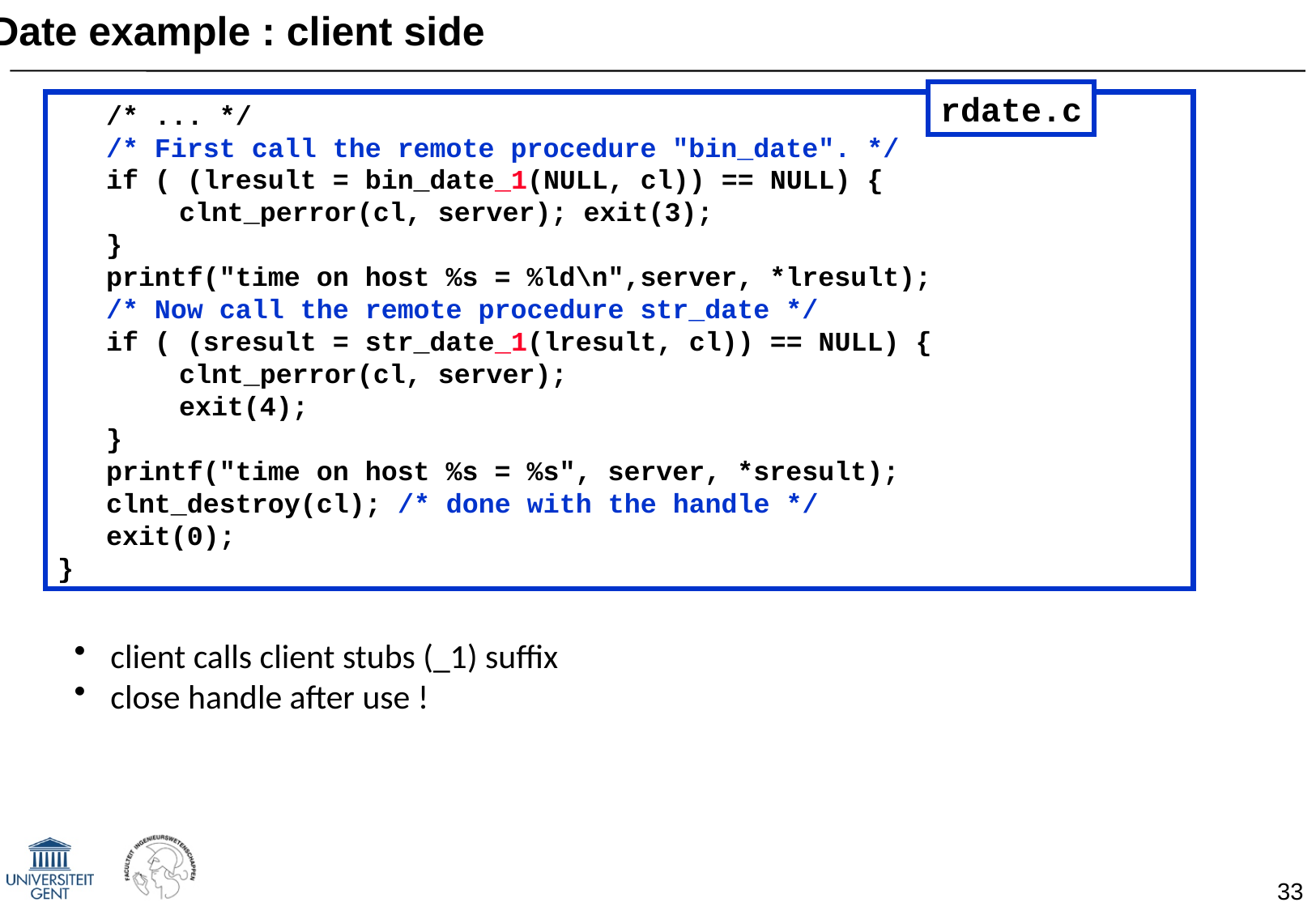

Date example : client side
rdate.c
   /* ... */
   /* First call the remote procedure "bin_date". */
   if ( (lresult = bin_date_1(NULL, cl)) == NULL) {
	clnt_perror(cl, server); exit(3);
   }
   printf("time on host %s = %ld\n",server, *lresult);
   /* Now call the remote procedure str_date */
   if ( (sresult = str_date_1(lresult, cl)) == NULL) {
	clnt_perror(cl, server);
	exit(4);
   }
   printf("time on host %s = %s", server, *sresult);
   clnt_destroy(cl); /* done with the handle */
   exit(0);
}
 client calls client stubs (_1) suffix
 close handle after use !
33